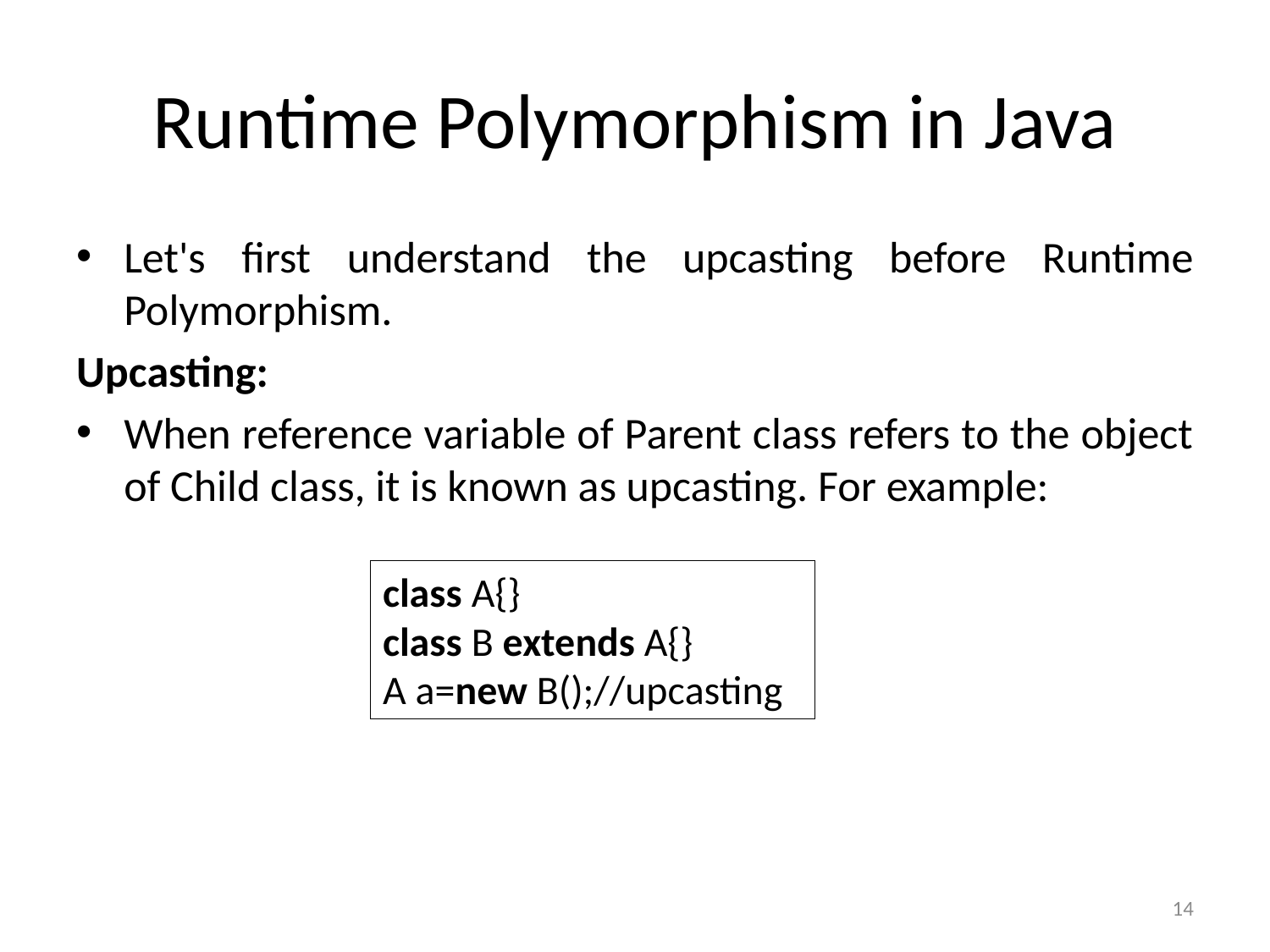

# Runtime Polymorphism in Java
Let's first understand the upcasting before Runtime Polymorphism.
Upcasting:
When reference variable of Parent class refers to the object of Child class, it is known as upcasting. For example:

class A{}
class B extends A{}
A a=new B();//upcasting
14